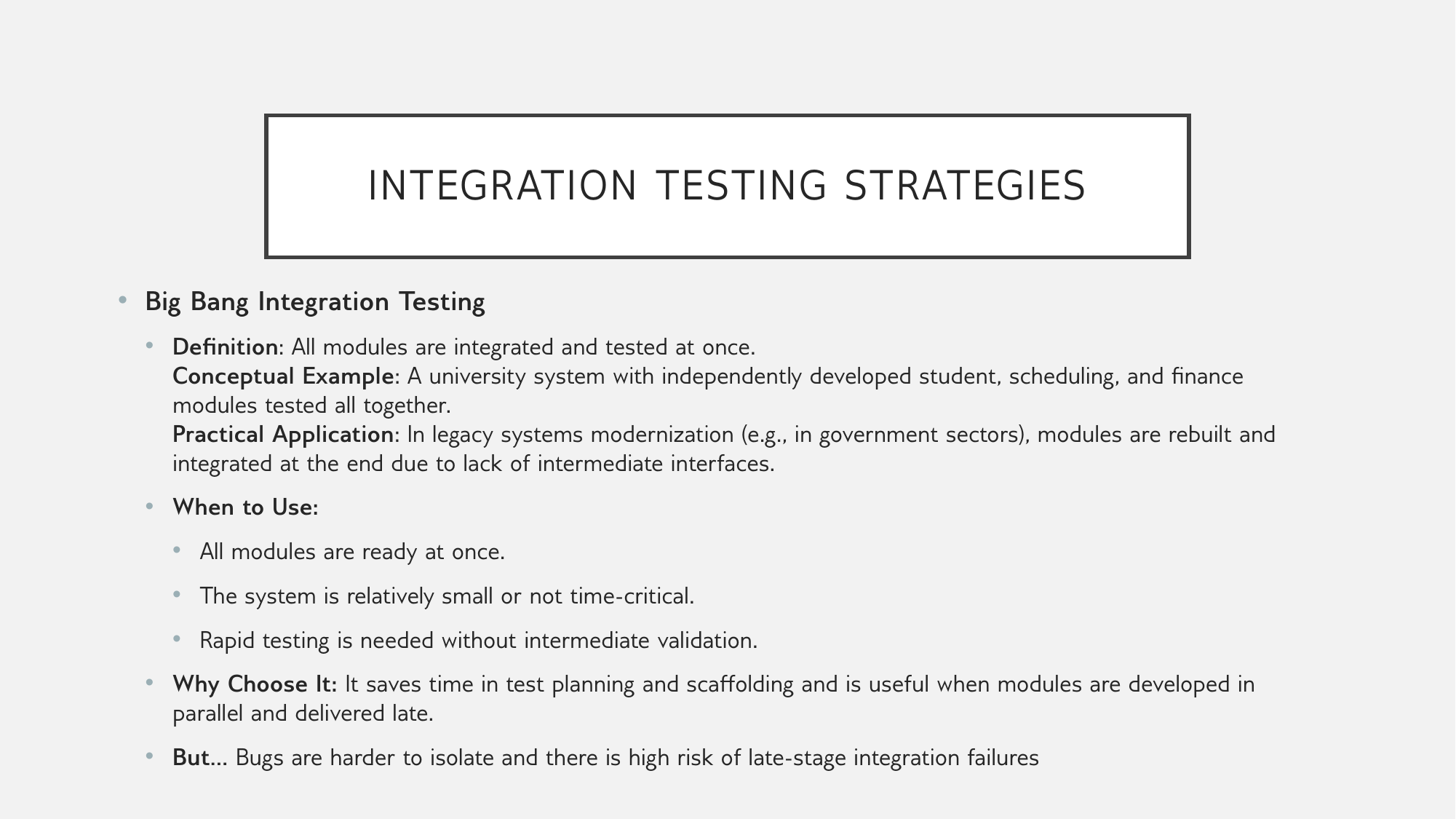

# Integration Testing Strategies
Big Bang Integration Testing
Definition: All modules are integrated and tested at once.
Conceptual Example: A university system with independently developed student, scheduling, and finance modules tested all together.
Practical Application: In legacy systems modernization (e.g., in government sectors), modules are rebuilt and integrated at the end due to lack of intermediate interfaces.
When to Use:
All modules are ready at once.
The system is relatively small or not time-critical.
Rapid testing is needed without intermediate validation.
Why Choose It: It saves time in test planning and scaffolding and is useful when modules are developed in parallel and delivered late.
But... Bugs are harder to isolate and there is high risk of late-stage integration failures